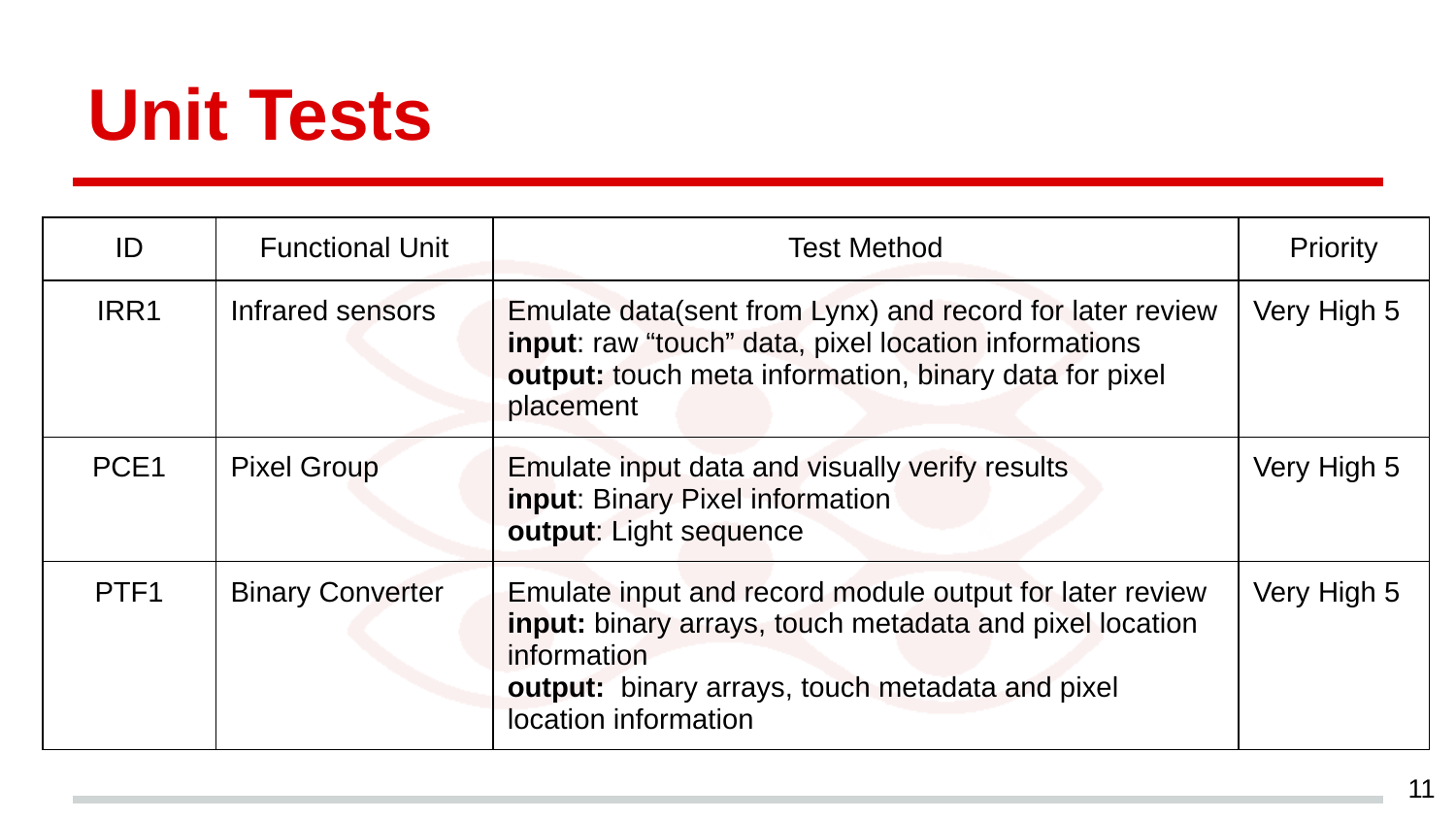

# Unit Tests
| ID | Functional Unit | Test Method | Priority |
| --- | --- | --- | --- |
| IRR1 | Infrared sensors | Emulate data(sent from Lynx) and record for later review input: raw “touch” data, pixel location informations output: touch meta information, binary data for pixel placement | Very High 5 |
| PCE1 | Pixel Group | Emulate input data and visually verify results input: Binary Pixel information output: Light sequence | Very High 5 |
| PTF1 | Binary Converter | Emulate input and record module output for later review input: binary arrays, touch metadata and pixel location information output: binary arrays, touch metadata and pixel location information | Very High 5 |
11